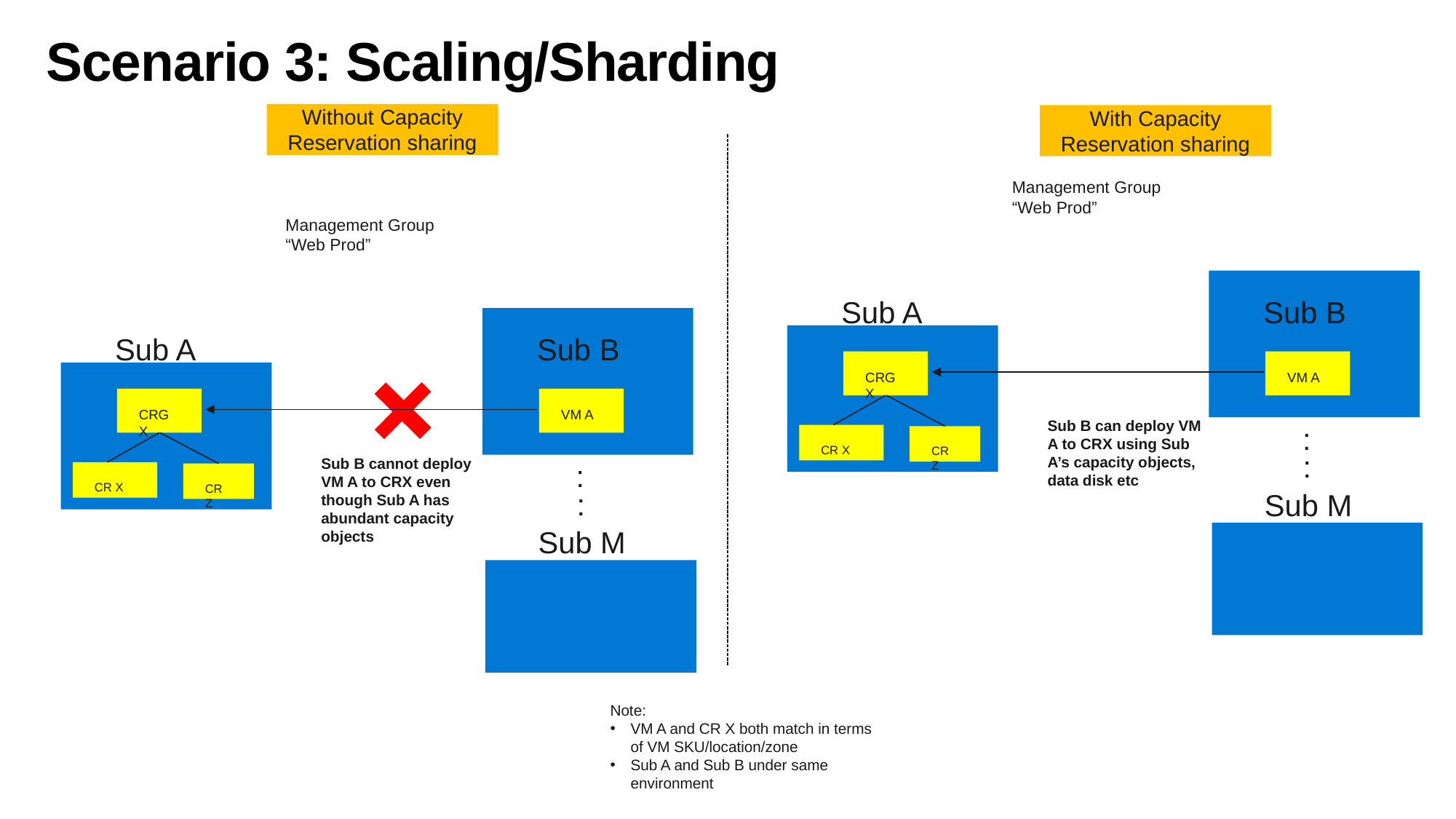

# Scenario 3: Scaling/Sharding
Without Capacity Reservation sharing
With Capacity Reservation sharing
Management Group “Web Prod”
Management Group “Web Prod”

Sub A
Sub B

Sub A
Sub B
CRG X
VM A

CRG X
VM A

:
Sub B can deploy VM A to CRX using Sub A’s capacity objects, data disk etc
CR X

CR Z

:

:
Sub B cannot deploy VM A to CRX even though Sub A has abundant capacity objects
CR X

CR Z

:
Sub M

Sub M

Note:
VM A and CR X both match in terms of VM SKU/location/zone
Sub A and Sub B under same environment